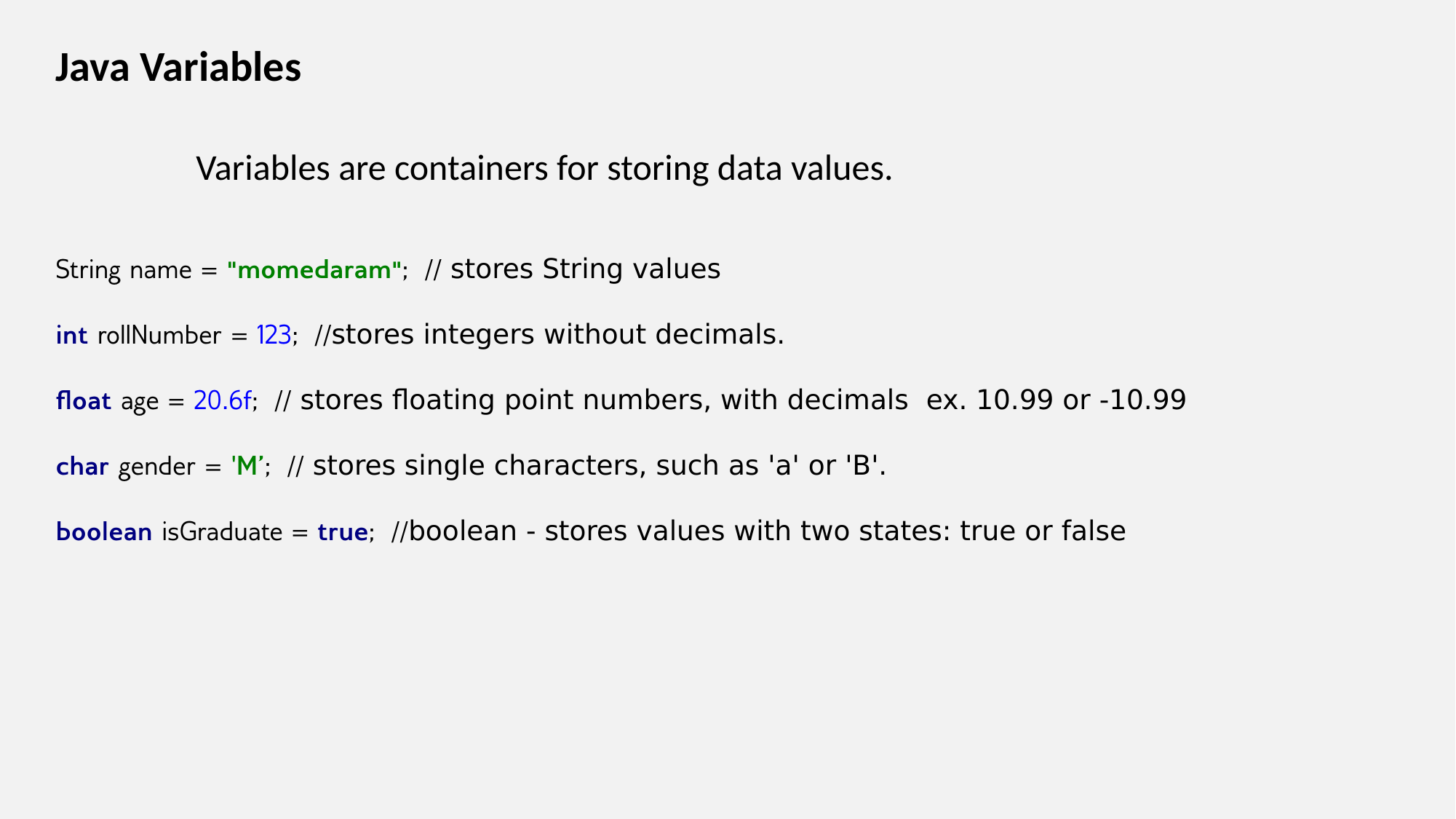

Java Variables

Variables are containers for storing data values.
String name = "momedaram";  // stores String values

int rollNumber = 123;  //stores integers without decimals.

float age = 20.6f;  // stores floating point numbers, with decimals  ex. 10.99 or -10.99

char gender = 'M’;  // stores single characters, such as 'a' or 'B'.
boolean isGraduate = true;  //boolean - stores values with two states: true or false